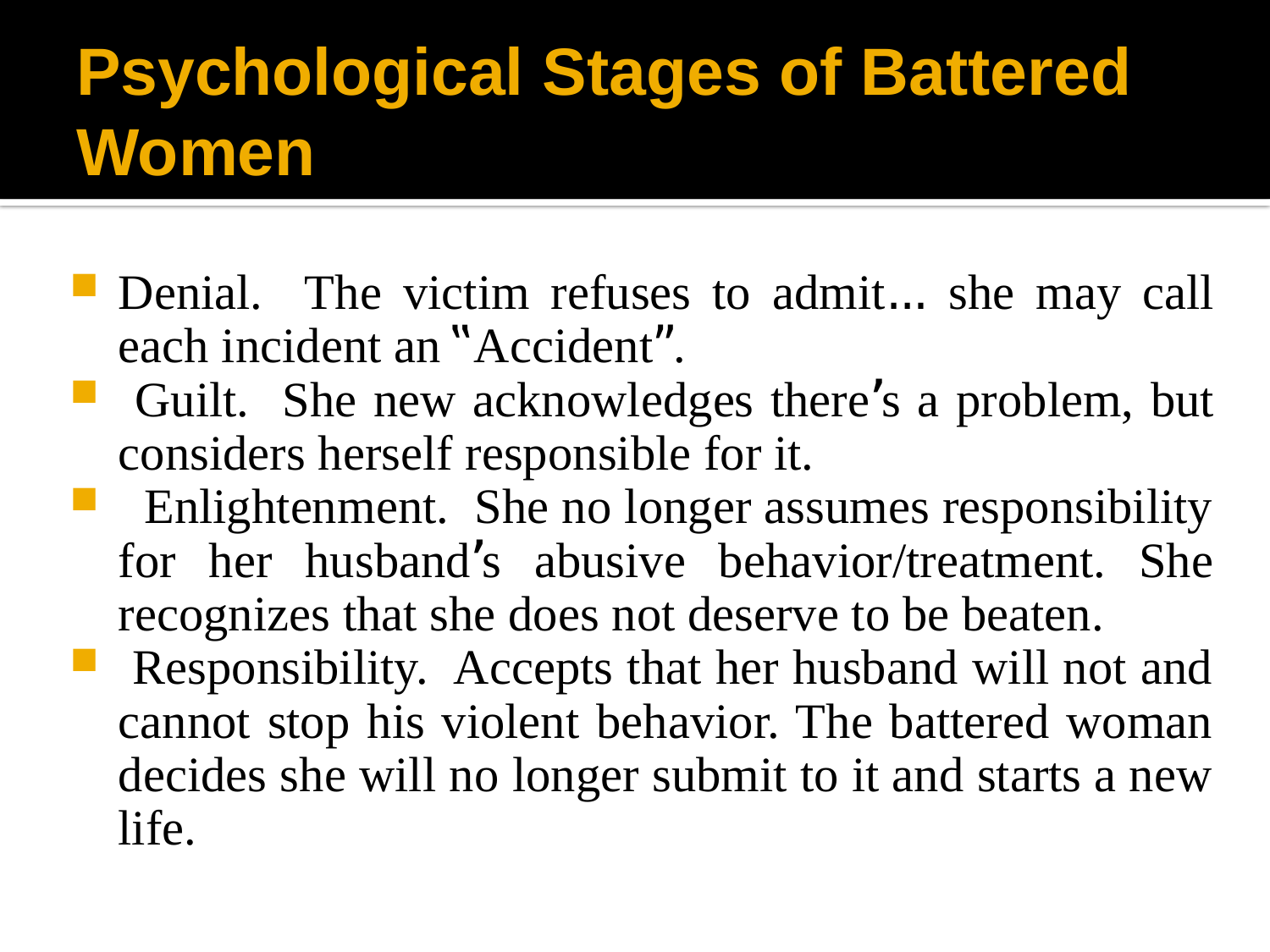

# Psychological Stages of Battered Women
Denial.  The victim refuses to admit… she may call each incident an “Accident”.
 Guilt.  She new acknowledges there’s a problem, but considers herself responsible for it.
  Enlightenment.  She no longer assumes responsibility for her husband’s abusive behavior/treatment. She recognizes that she does not deserve to be beaten.
 Responsibility.  Accepts that her husband will not and cannot stop his violent behavior. The battered woman decides she will no longer submit to it and starts a new life.